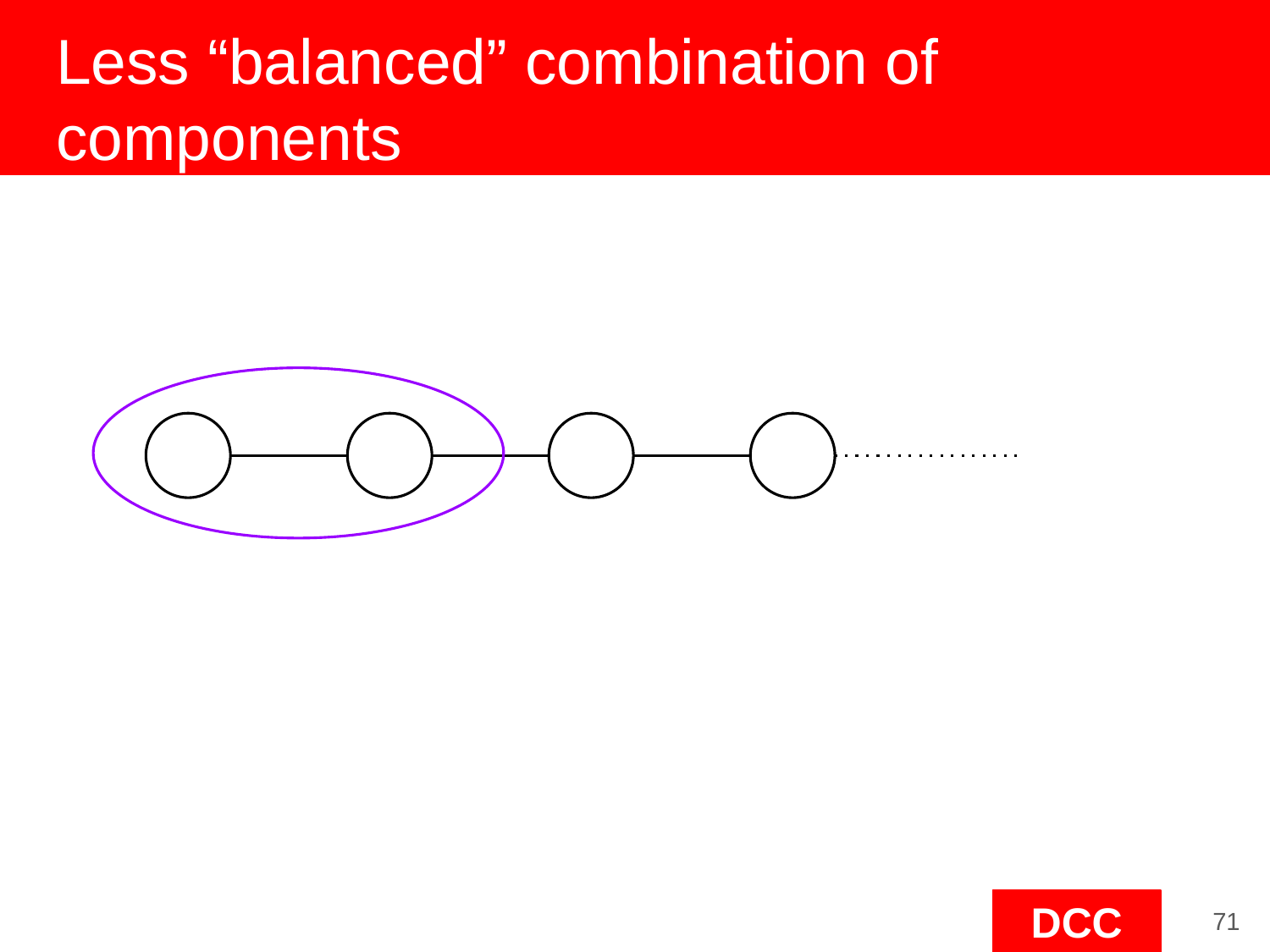

# Less “balanced” combination of components

71